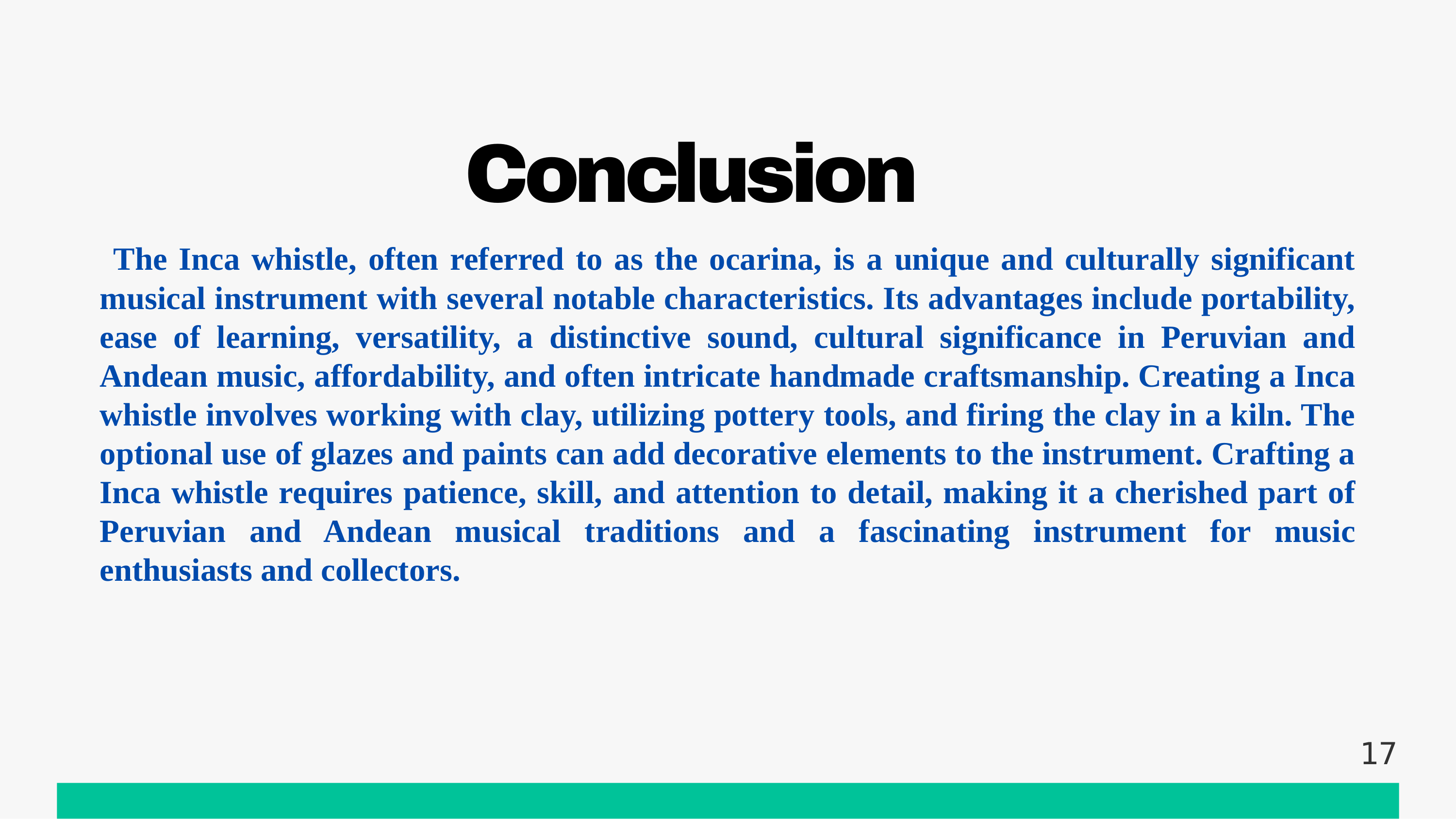

# Conclusion
 The Inca whistle, often referred to as the ocarina, is a unique and culturally significant musical instrument with several notable characteristics. Its advantages include portability, ease of learning, versatility, a distinctive sound, cultural significance in Peruvian and Andean music, affordability, and often intricate handmade craftsmanship. Creating a Inca whistle involves working with clay, utilizing pottery tools, and firing the clay in a kiln. The optional use of glazes and paints can add decorative elements to the instrument. Crafting a Inca whistle requires patience, skill, and attention to detail, making it a cherished part of Peruvian and Andean musical traditions and a fascinating instrument for music enthusiasts and collectors.
17